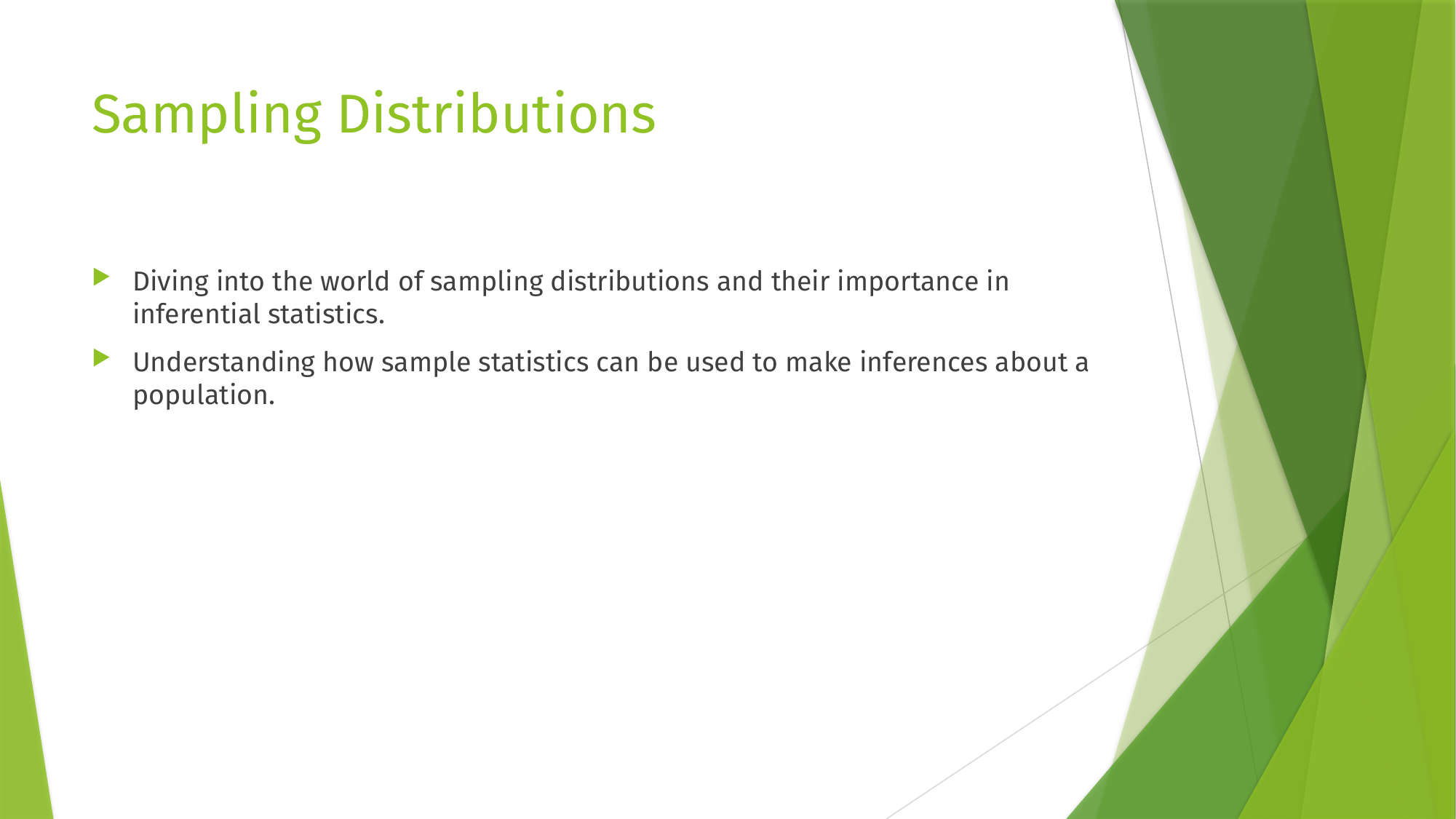

# Sampling Distributions
Diving into the world of sampling distributions and their importance in inferential statistics.
Understanding how sample statistics can be used to make inferences about a population.